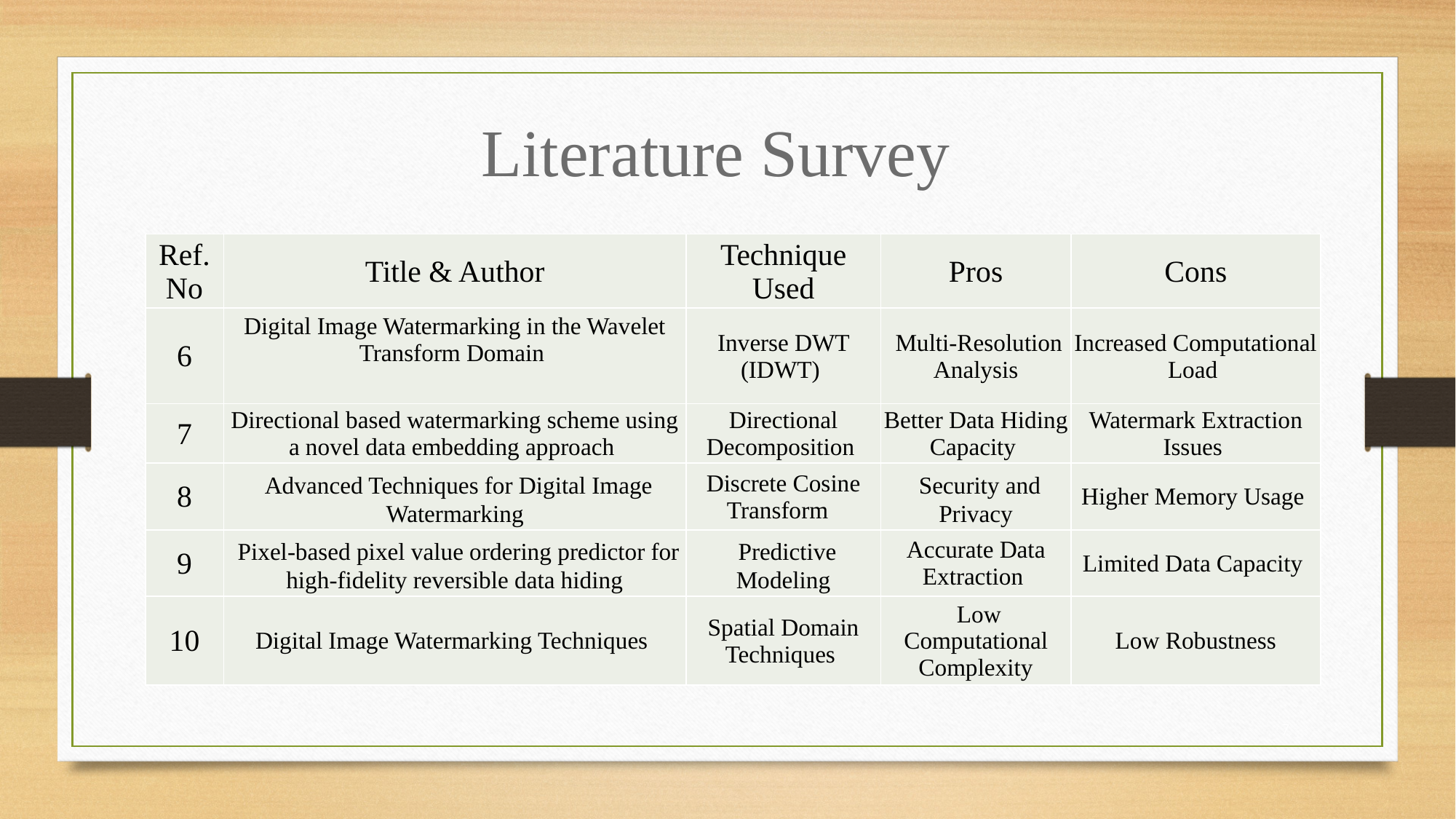

Literature Survey

| Ref. No | Title & Author | Technique Used | Pros | Cons |
| --- | --- | --- | --- | --- |
| 6 | Digital Image Watermarking in the Wavelet Transform Domain | Inverse DWT (IDWT) | Multi-Resolution Analysis | Increased Computational Load |
| 7 | Directional based watermarking scheme using a novel data embedding approach | Directional Decomposition | Better Data Hiding Capacity | Watermark Extraction Issues |
| 8 | Advanced Techniques for Digital Image Watermarking | Discrete Cosine Transform | Security and Privacy | Higher Memory Usage |
| 9 | Pixel-based pixel value ordering predictor for high-fidelity reversible data hiding | Predictive Modeling | Accurate Data Extraction | Limited Data Capacity |
| 10 | Digital Image Watermarking Techniques | Spatial Domain Techniques | Low Computational Complexity | Low Robustness |
7